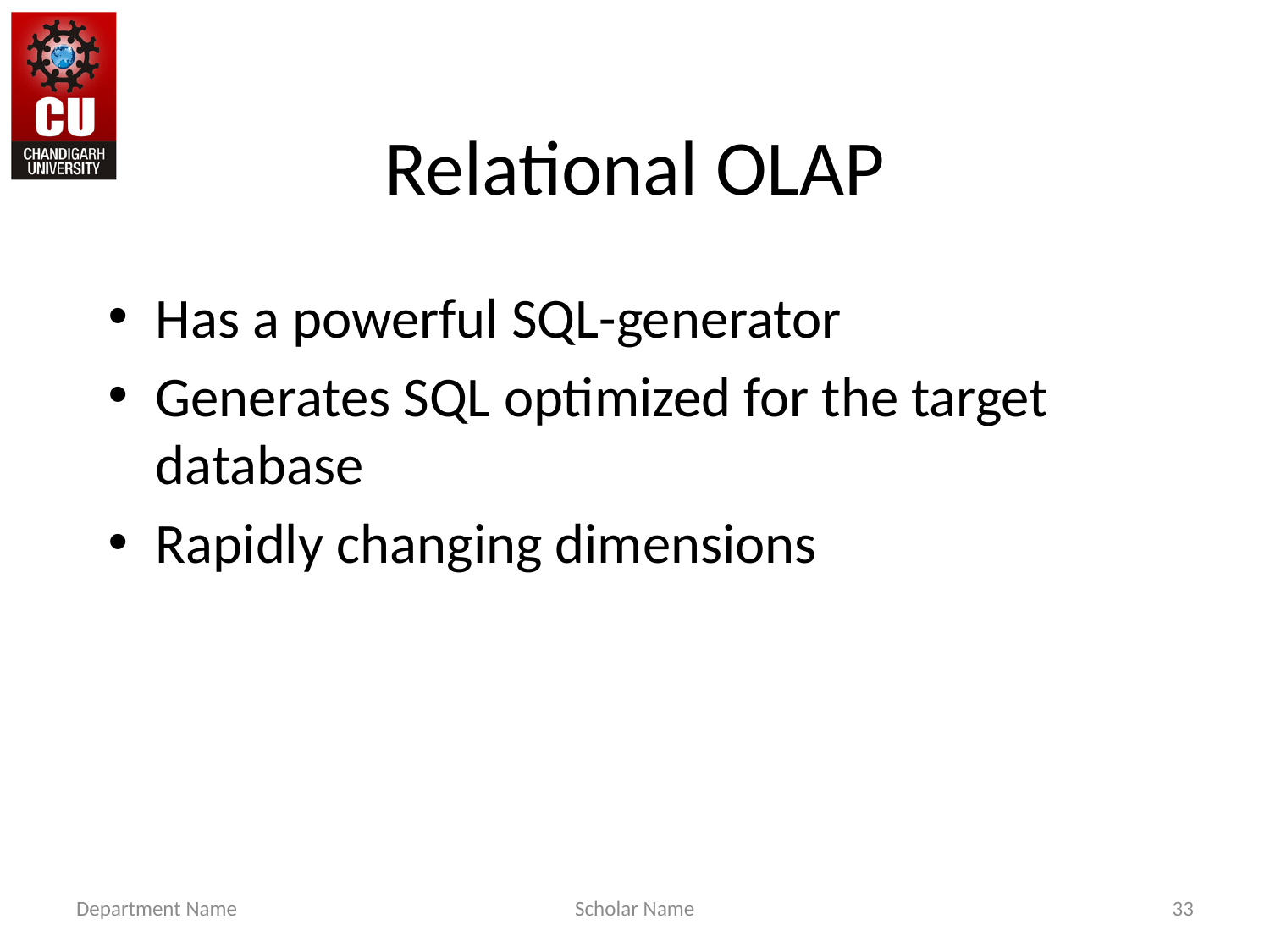

# Relational OLAP
Has a powerful SQL-generator
Generates SQL optimized for the target database
Rapidly changing dimensions
Department Name
Scholar Name
33